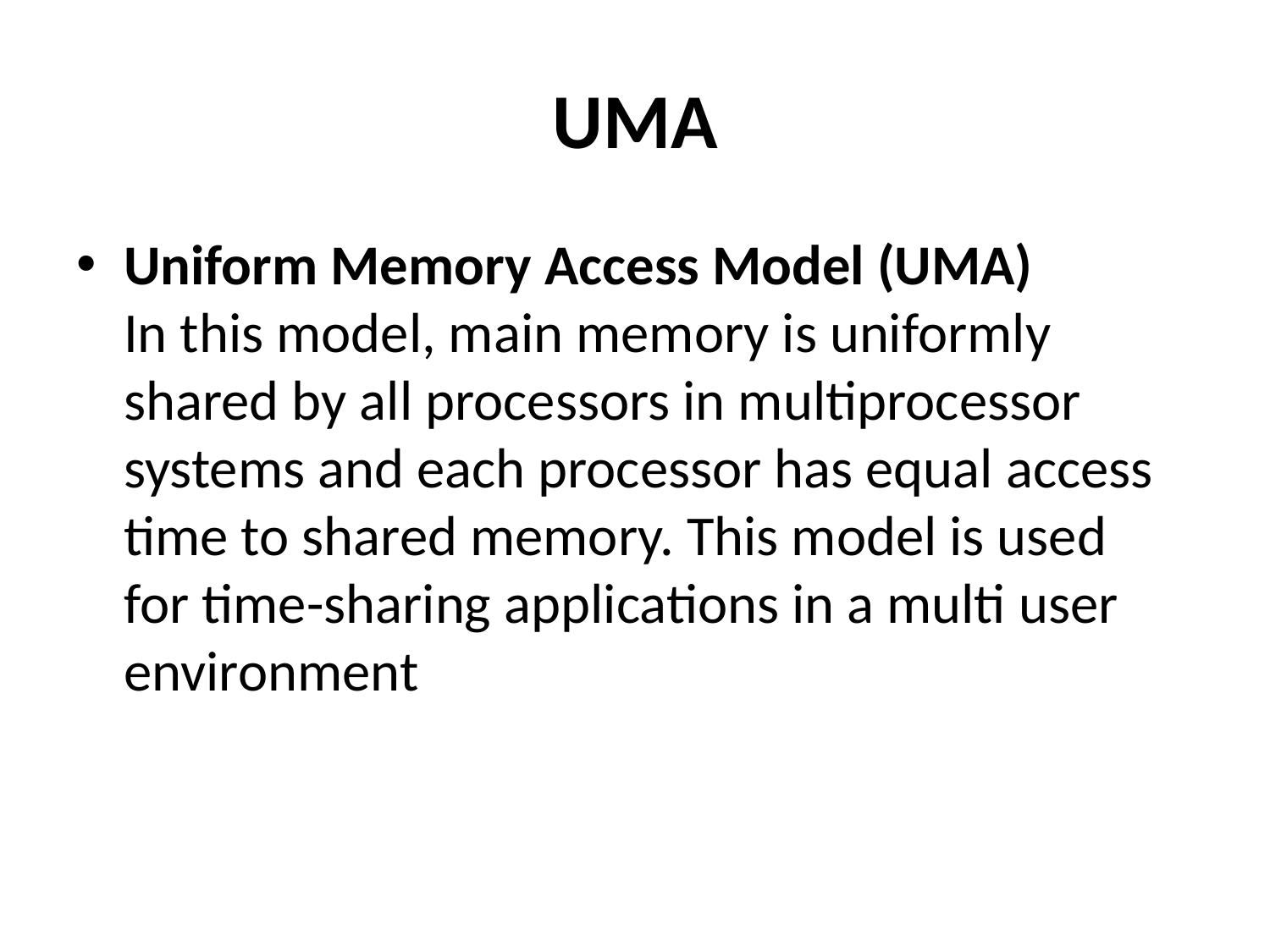

# UMA
Uniform Memory Access Model (UMA)
In this model, main memory is uniformly shared by all processors in multiprocessor
systems and each processor has equal access time to shared memory. This model is used
for time-sharing applications in a multi user environment